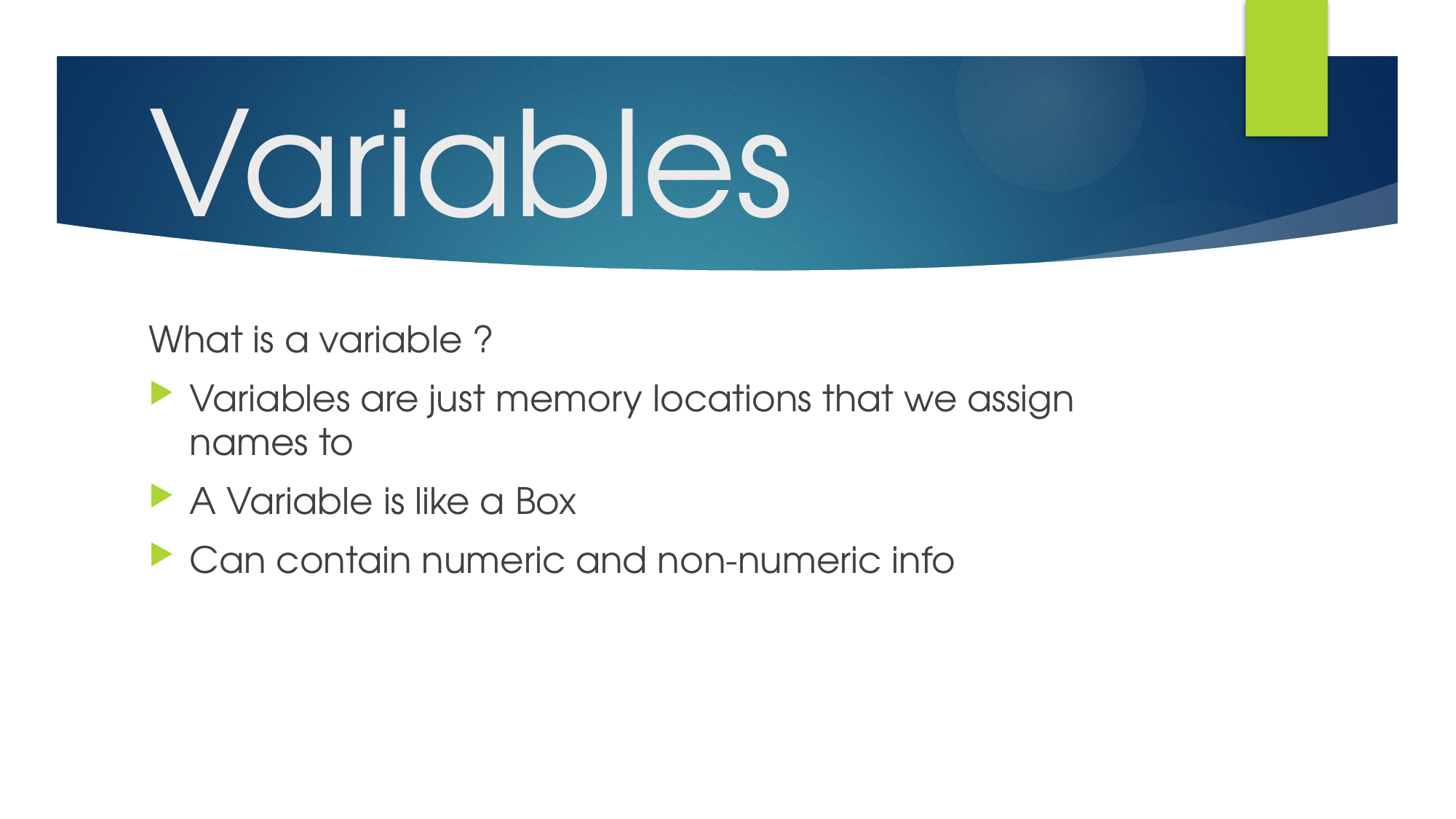

# Variables
What is a variable ?
Variables are just memory locations that we assign names to
A Variable is like a Box
Can contain numeric and non-numeric info